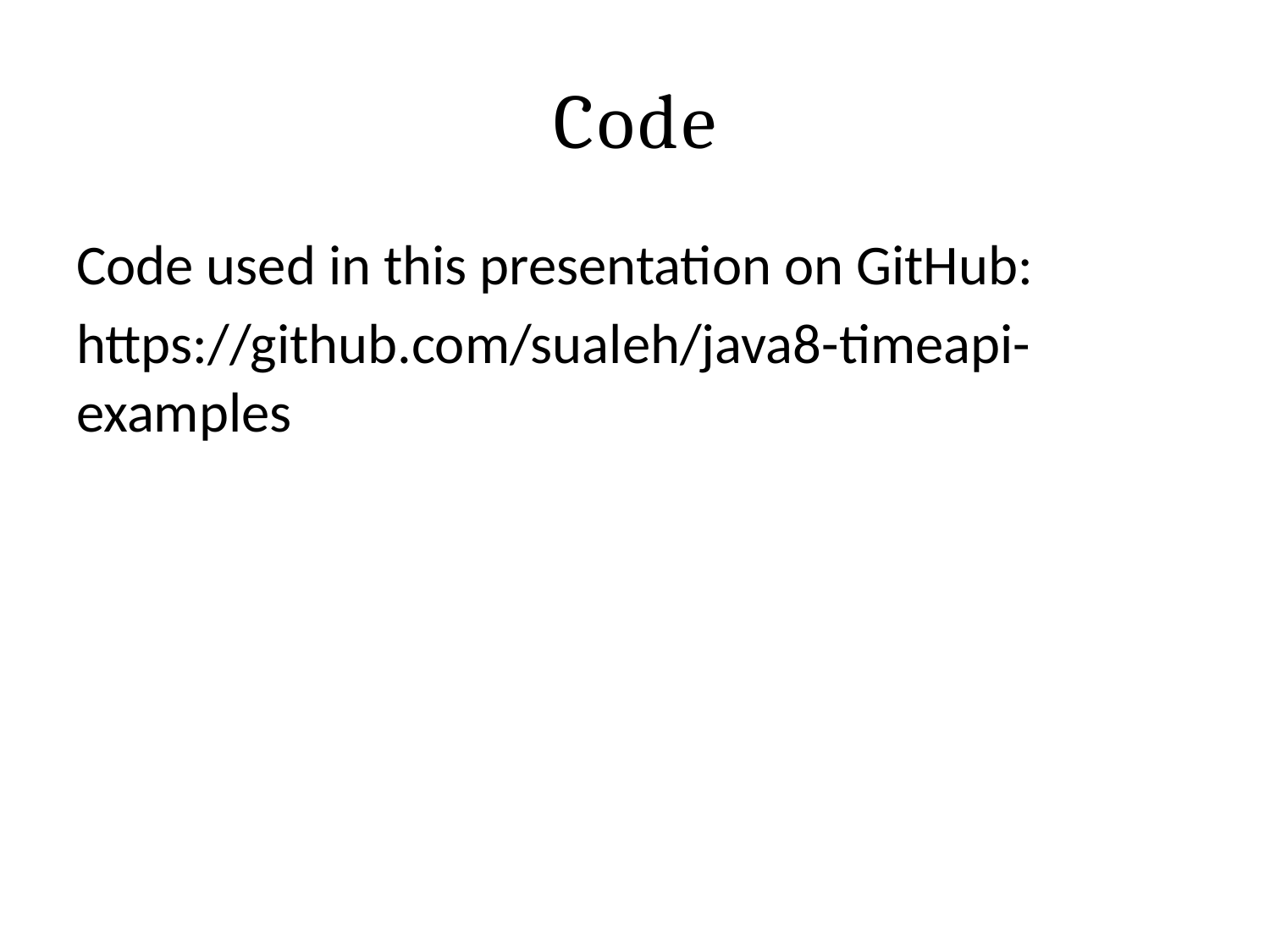

# Code
Code used in this presentation on GitHub:
https://github.com/sualeh/java8-timeapi-examples